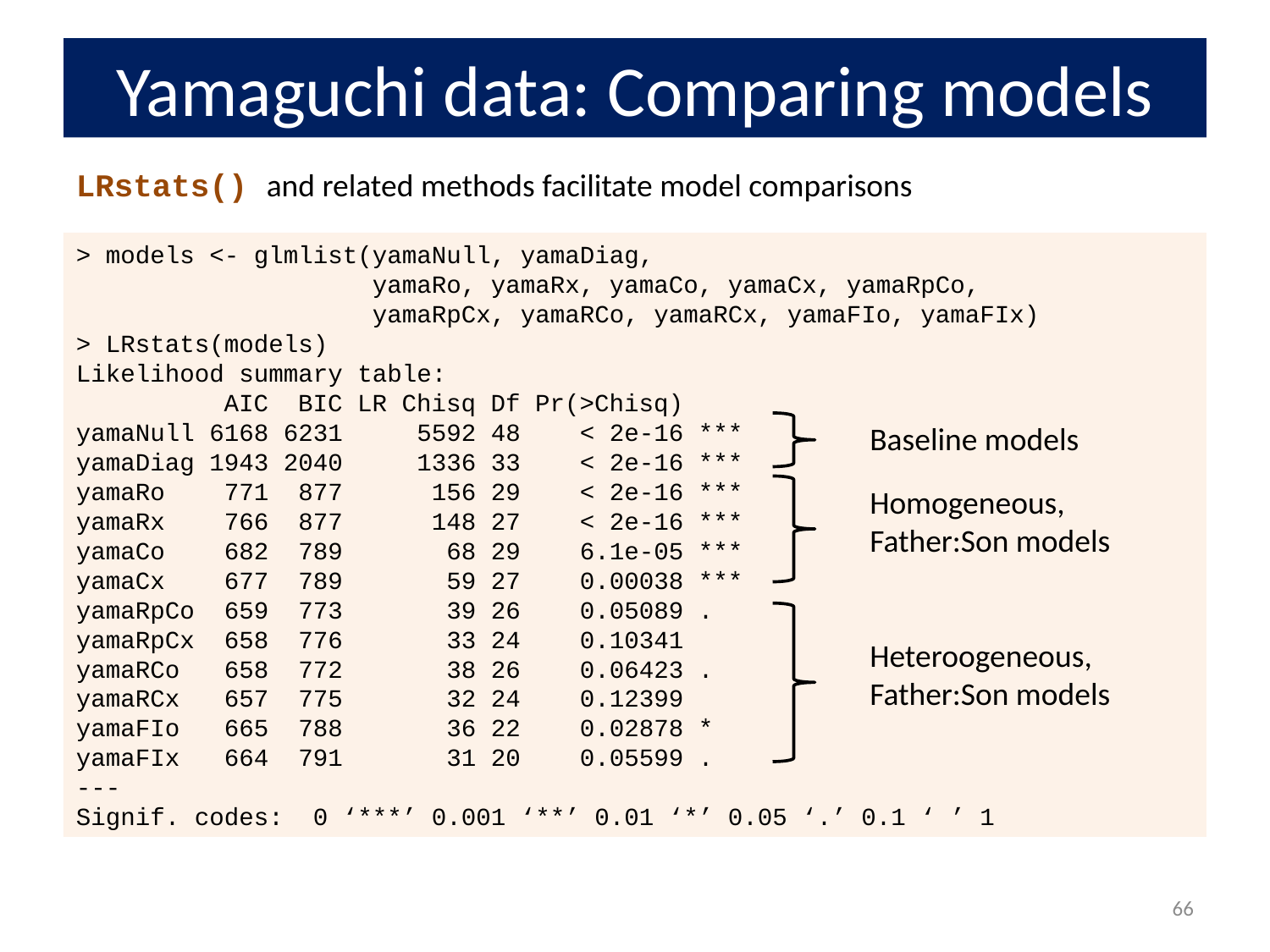

# Yamaguchi data: Comparing models
LRstats() and related methods facilitate model comparisons
> models <- glmlist(yamaNull, yamaDiag,
                    yamaRo, yamaRx, yamaCo, yamaCx, yamaRpCo,
                    yamaRpCx, yamaRCo, yamaRCx, yamaFIo, yamaFIx)
> LRstats(models)
Likelihood summary table:
          AIC  BIC LR Chisq Df Pr(>Chisq)
yamaNull 6168 6231     5592 48    < 2e-16 ***
yamaDiag 1943 2040     1336 33    < 2e-16 ***
yamaRo    771  877      156 29    < 2e-16 ***
yamaRx    766  877      148 27    < 2e-16 ***
yamaCo    682  789       68 29    6.1e-05 ***
yamaCx    677  789       59 27    0.00038 ***
yamaRpCo  659  773       39 26    0.05089 .
yamaRpCx  658  776       33 24    0.10341
yamaRCo   658  772       38 26    0.06423 .
yamaRCx   657  775       32 24    0.12399
yamaFIo   665  788       36 22    0.02878 *
yamaFIx   664  791       31 20    0.05599 .
---
Signif. codes:  0 ‘***’ 0.001 ‘**’ 0.01 ‘*’ 0.05 ‘.’ 0.1 ‘ ’ 1

Baseline models

Homogeneous,
Father:Son models

Heteroogeneous,
Father:Son models
66